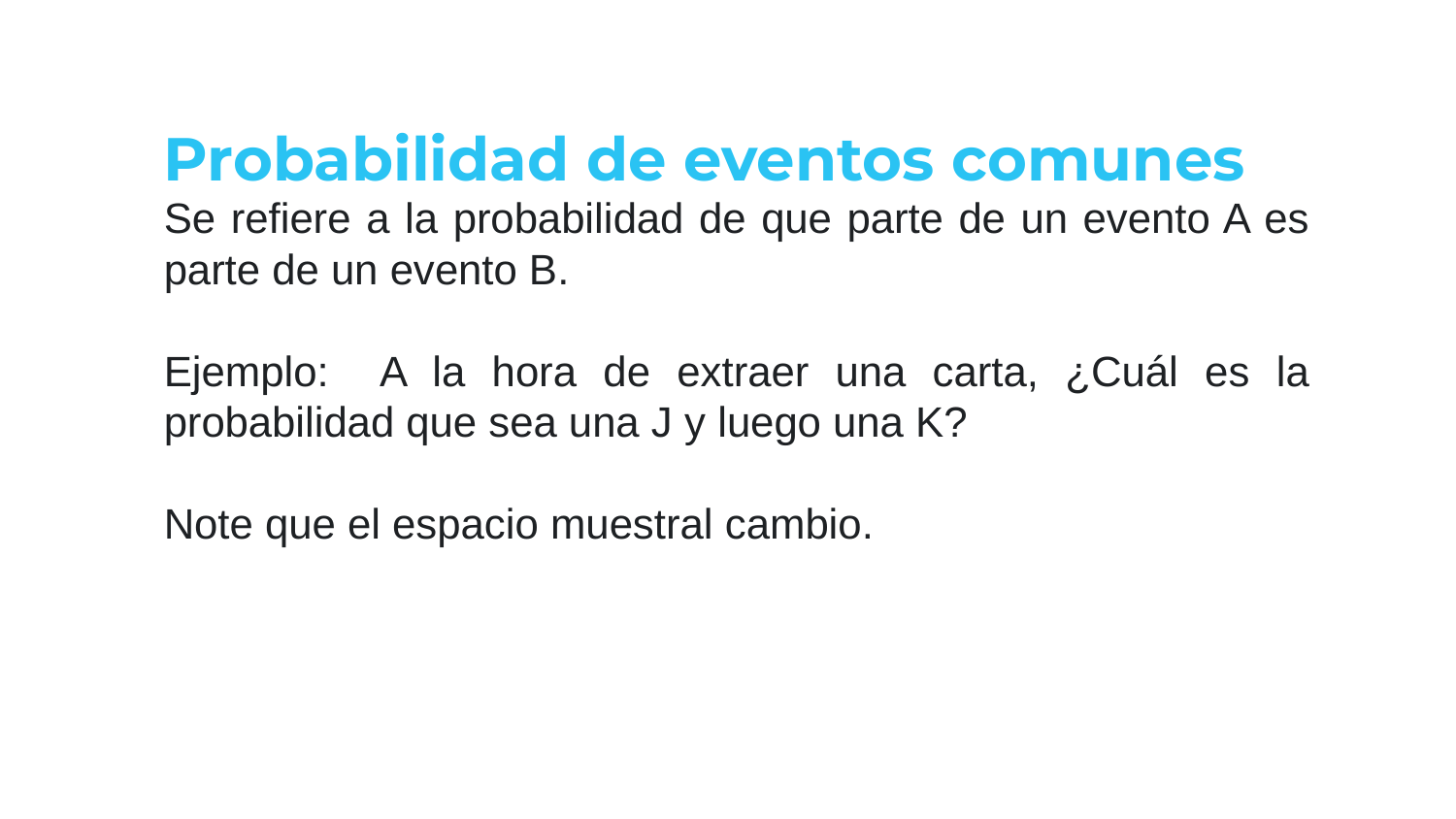

# Probabilidad de eventos comunes
Se refiere a la probabilidad de que parte de un evento A es parte de un evento B.

Ejemplo:  A la hora de extraer una carta, ¿Cuál es la probabilidad que sea una J y luego una K?

Note que el espacio muestral cambio.